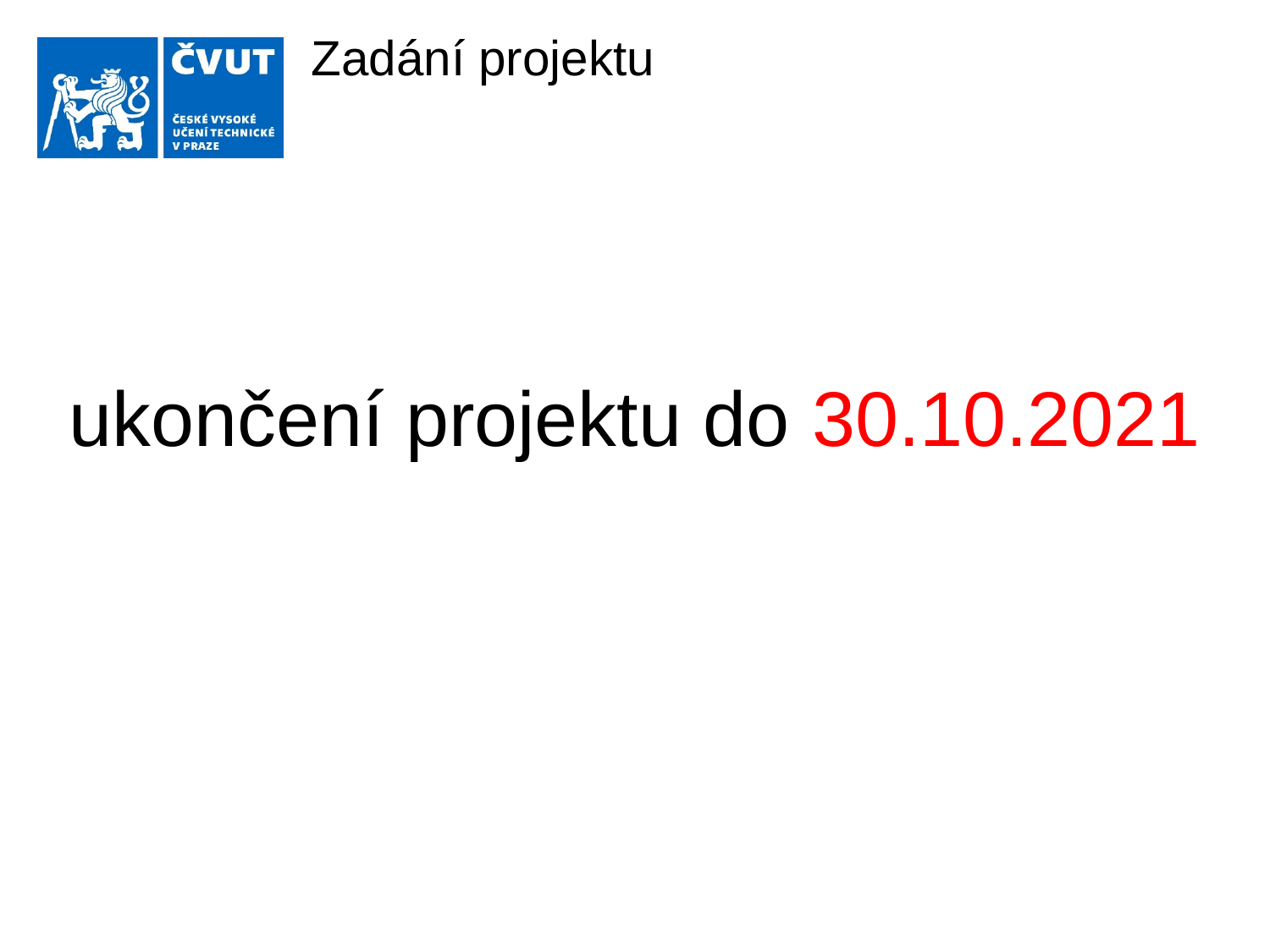

# Zadání projektu
ukončení projektu do 30.10.2021